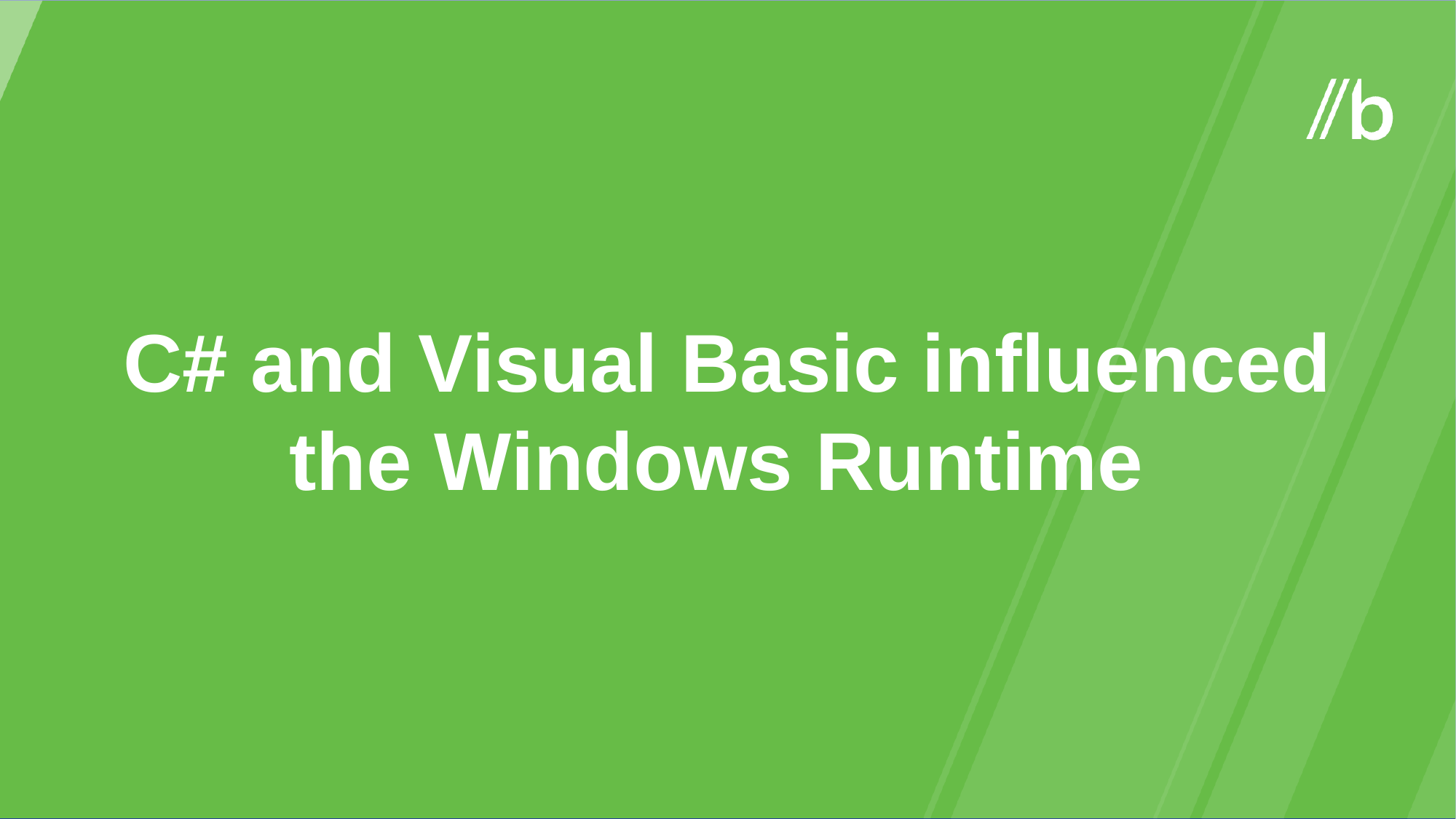

C# and Visual Basic influenced
the Windows Runtime